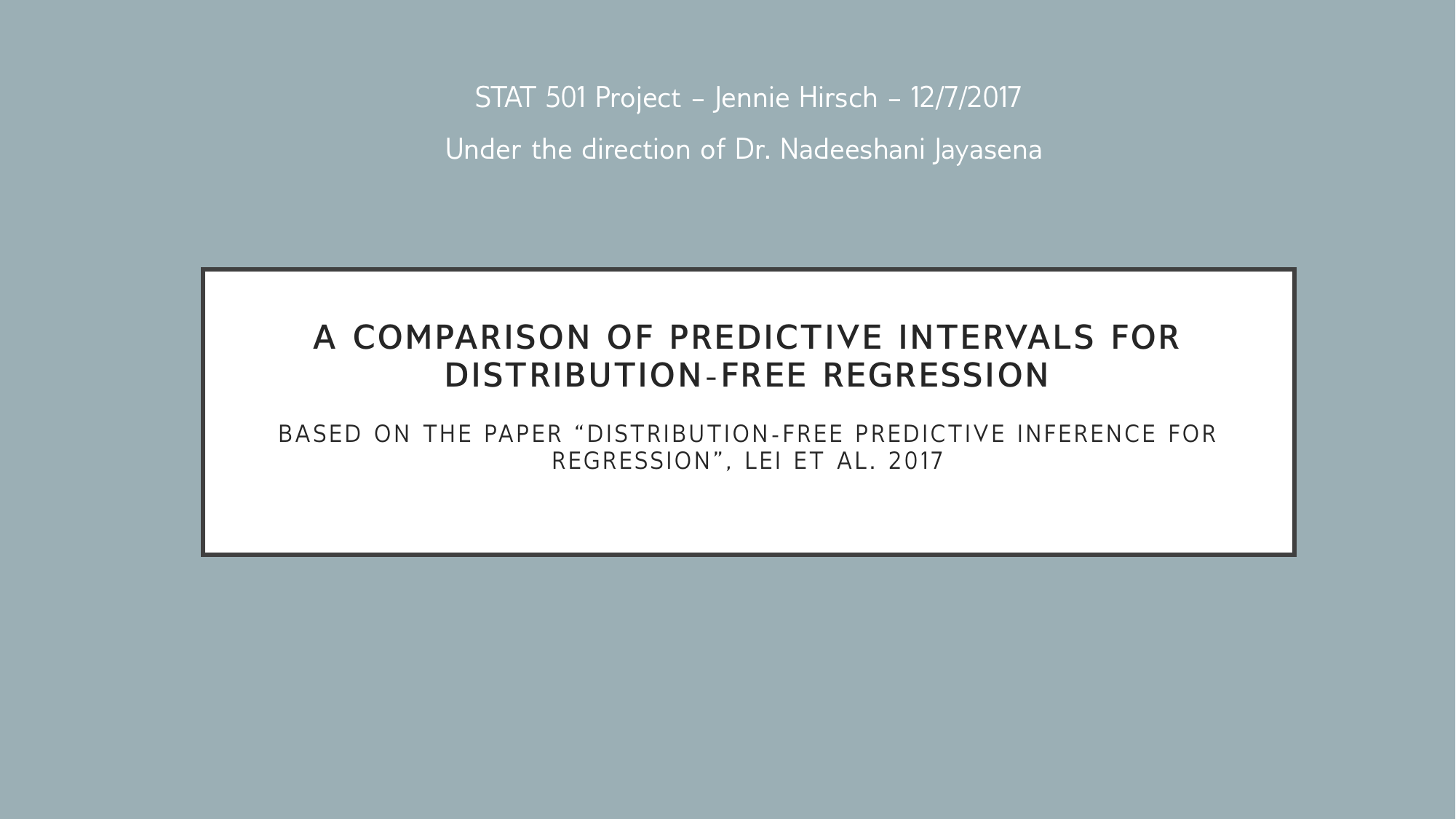

STAT 501 Project – Jennie Hirsch – 12/7/2017
Under the direction of Dr. Nadeeshani Jayasena
# A Comparison of Predictive Intervals for Distribution-Free Regression Based on the paper “Distribution-Free Predictive Inference for Regression”, Lei Et al. 2017